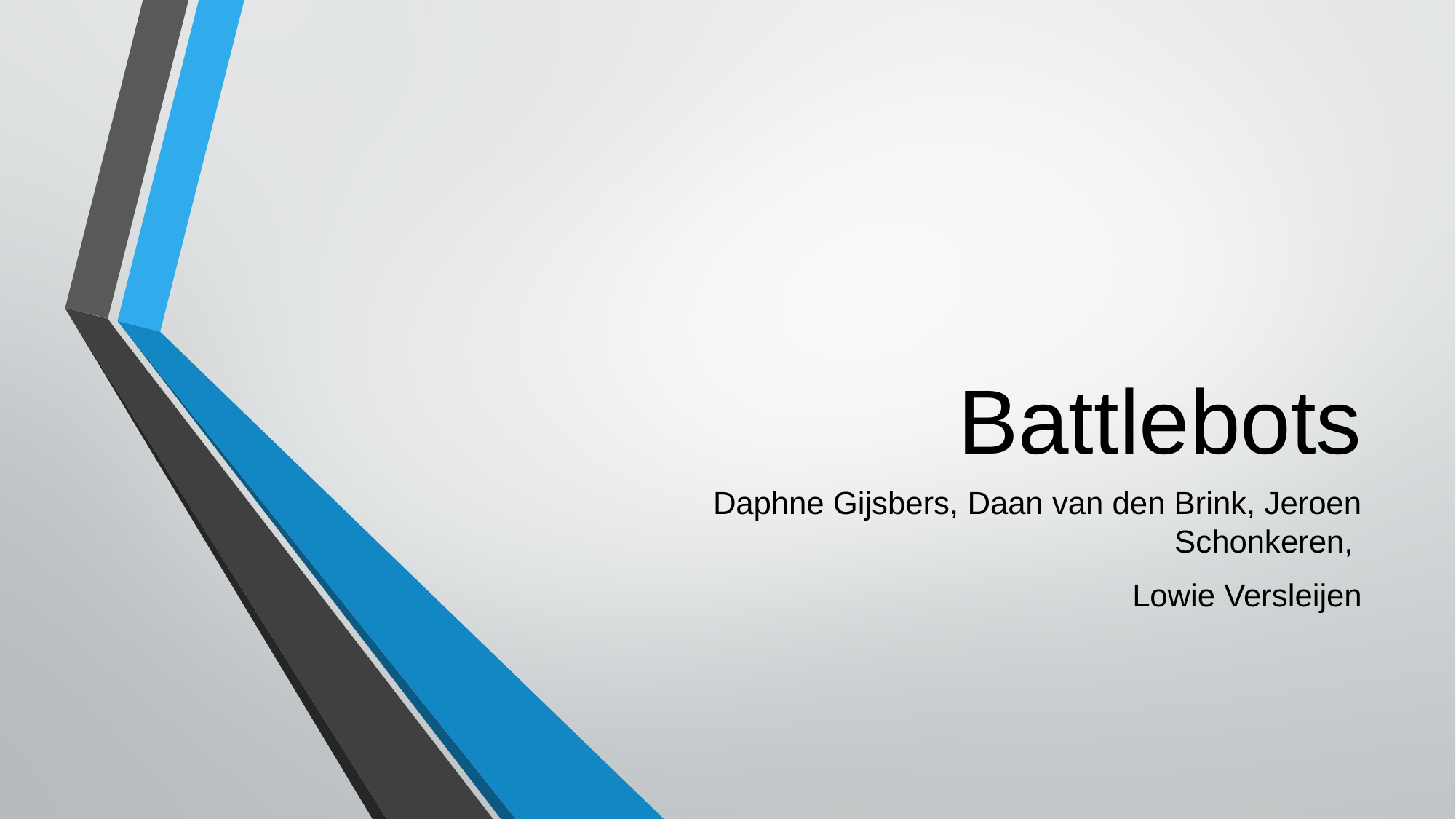

# Battlebots
Daphne Gijsbers, Daan van den Brink, Jeroen Schonkeren,
Lowie Versleijen